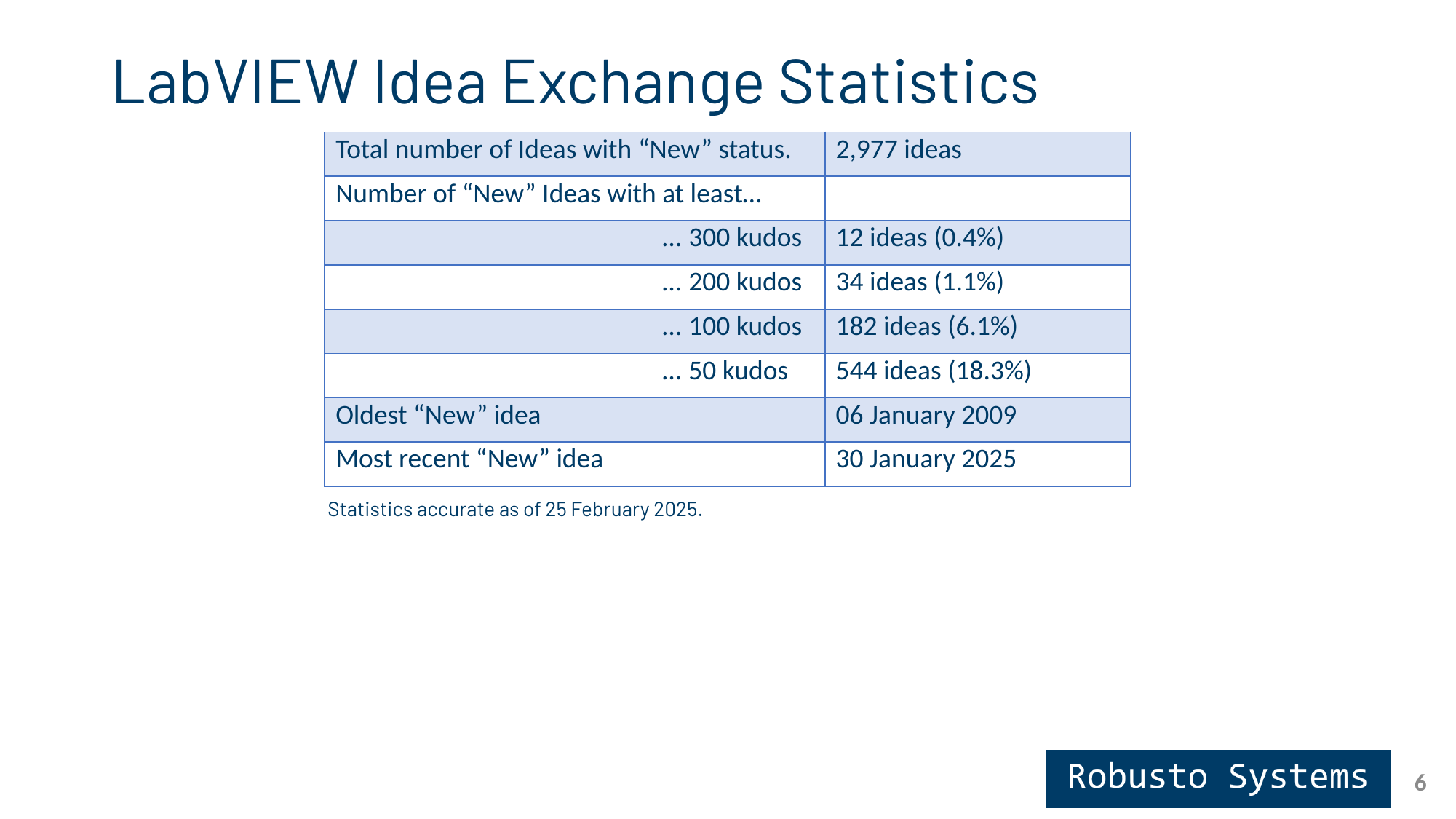

# LabVIEW Idea Exchange Statistics
| Total number of Ideas with “New” status. | 2,977 ideas |
| --- | --- |
| Number of “New” Ideas with at least… |  |
| … 300 kudos | 12 ideas (0.4%) |
| … 200 kudos | 34 ideas (1.1%) |
| … 100 kudos | 182 ideas (6.1%) |
| … 50 kudos | 544 ideas (18.3%) |
| Oldest “New” idea | 06 January 2009 |
| Most recent “New” idea | 30 January 2025 |
Statistics accurate as of 25 February 2025.
6